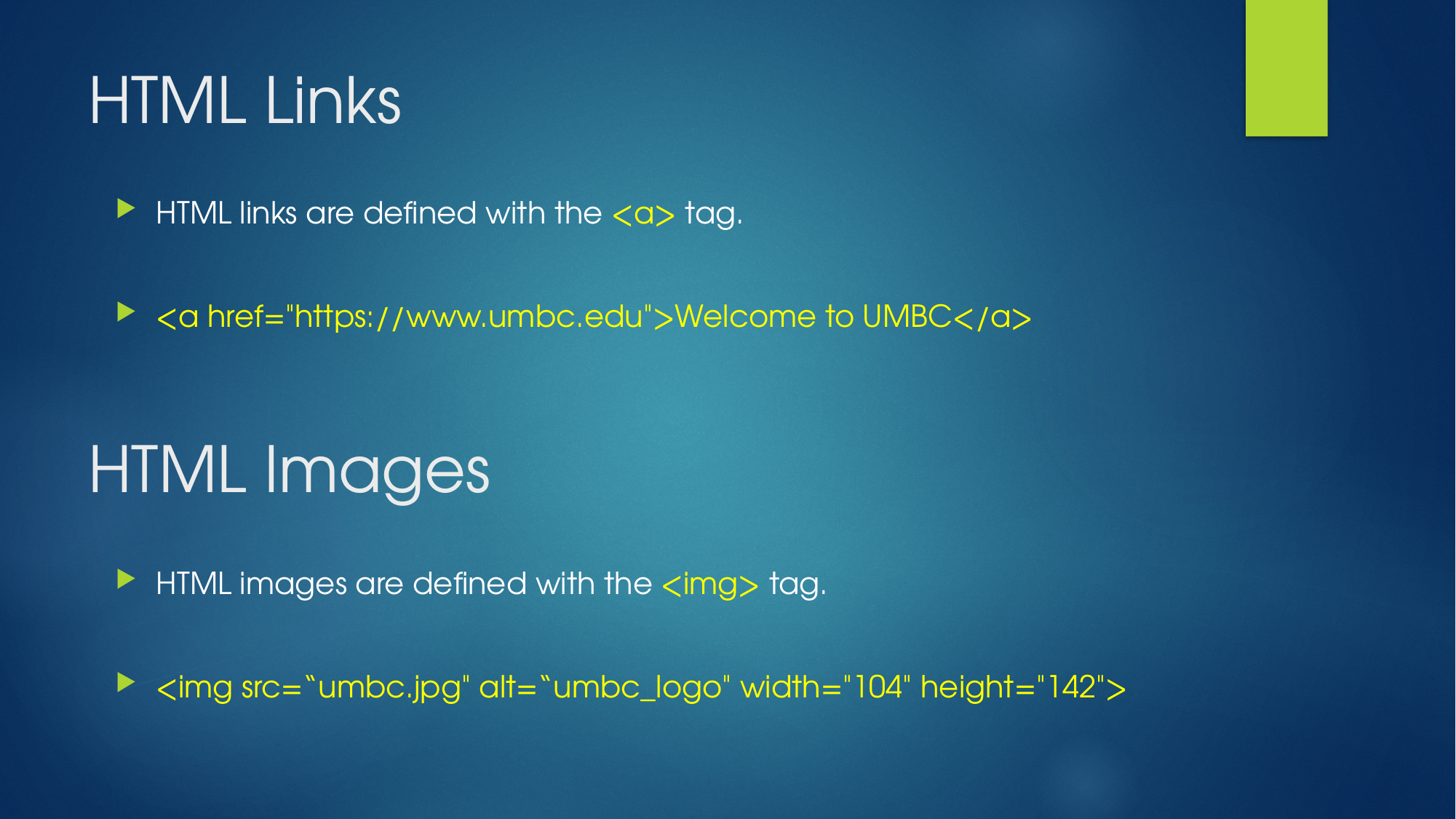

# HTML Links
HTML links are defined with the <a> tag.

<a href="https://www.umbc.edu">Welcome to UMBC</a>

HTML Images
HTML images are defined with the <img> tag.

<img src=“umbc.jpg" alt=“umbc_logo" width="104" height="142">